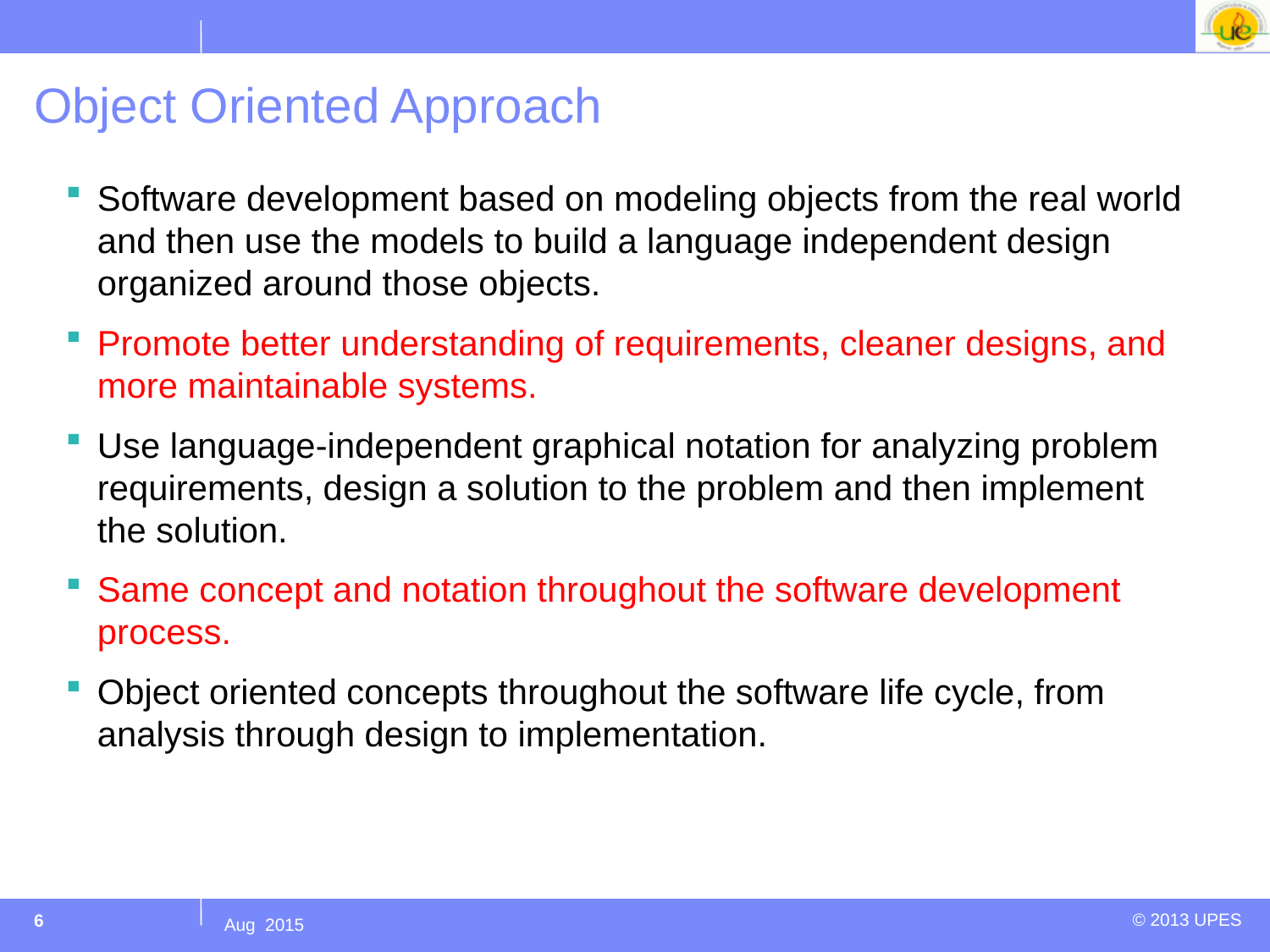

# Object Oriented Approach
Software development based on modeling objects from the real world and then use the models to build a language independent design organized around those objects.
Promote better understanding of requirements, cleaner designs, and more maintainable systems.
Use language-independent graphical notation for analyzing problem requirements, design a solution to the problem and then implement the solution.
Same concept and notation throughout the software development process.
Object oriented concepts throughout the software life cycle, from analysis through design to implementation.

6